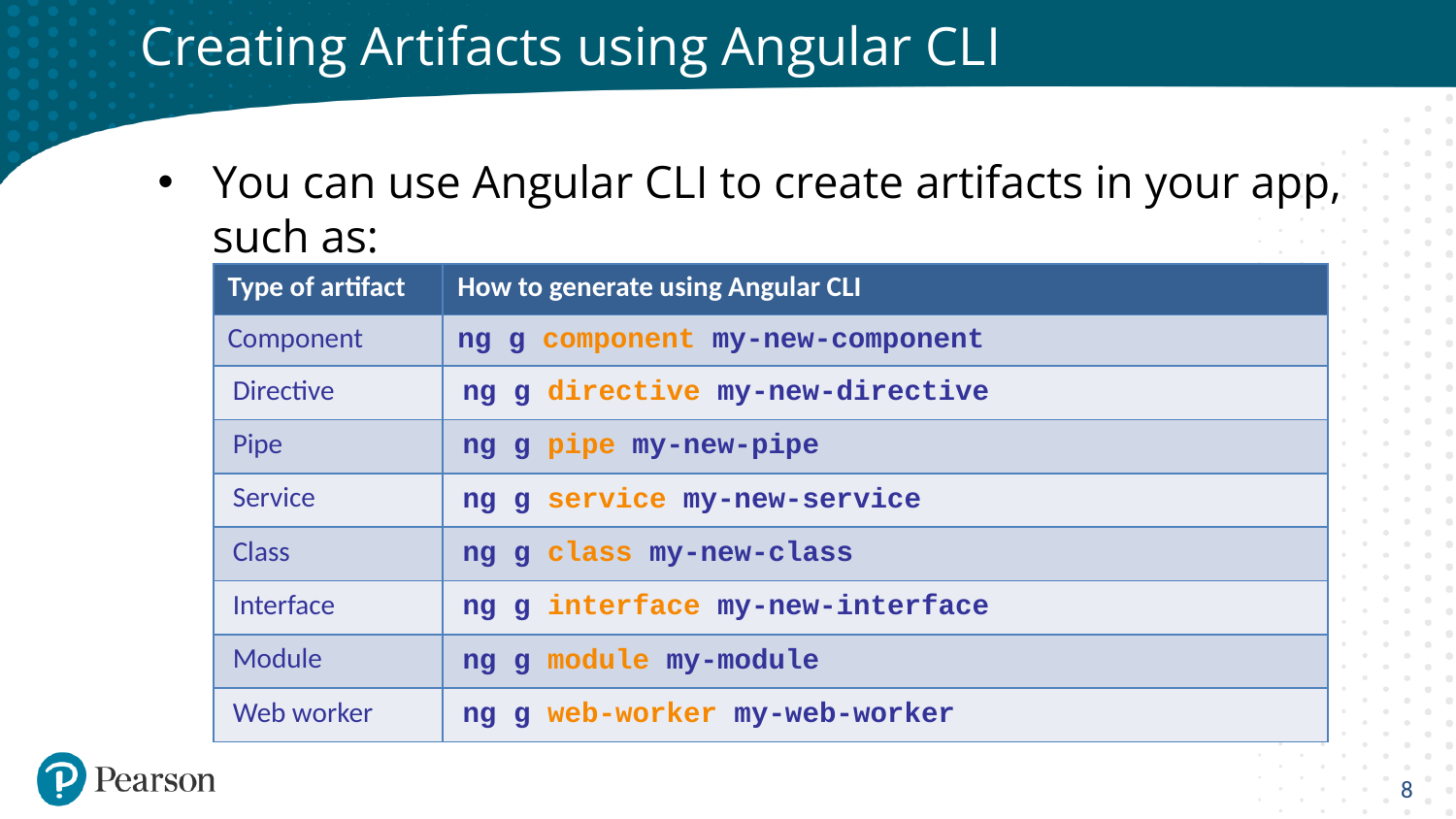

# Creating Artifacts using Angular CLI
You can use Angular CLI to create artifacts in your app, such as:

| Type of artifact | How to generate using Angular CLI |
| --- | --- |
| Component | ng g component my-new-component |
| Directive | ng g directive my-new-directive |
| Pipe | ng g pipe my-new-pipe |
| Service | ng g service my-new-service |
| Class | ng g class my-new-class |
| Interface | ng g interface my-new-interface |
| Module | ng g module my-module |
| Web worker | ng g web-worker my-web-worker |
8